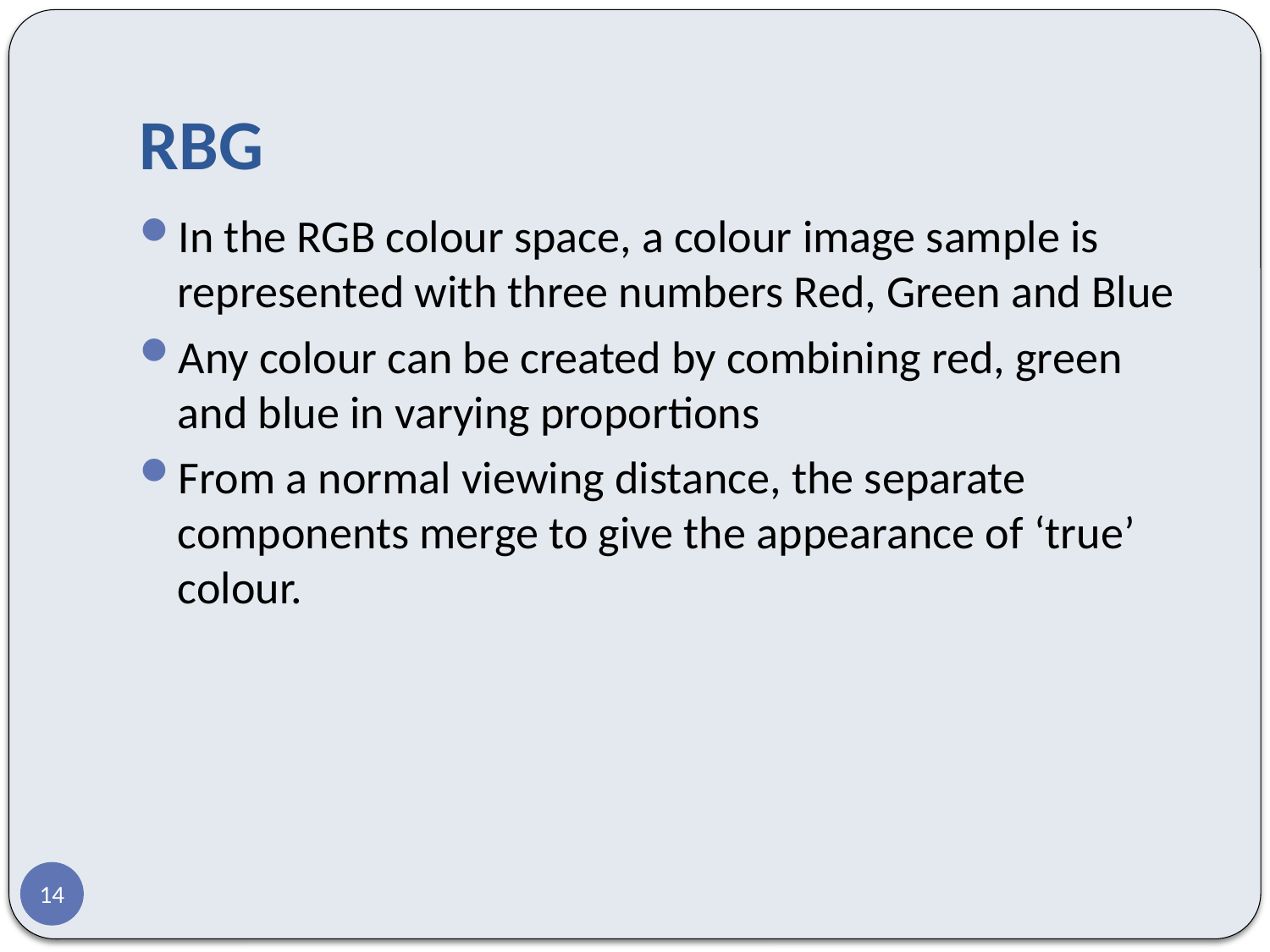

# RBG
In the RGB colour space, a colour image sample is represented with three numbers Red, Green and Blue
Any colour can be created by combining red, green and blue in varying proportions
From a normal viewing distance, the separate components merge to give the appearance of ‘true’ colour.
14